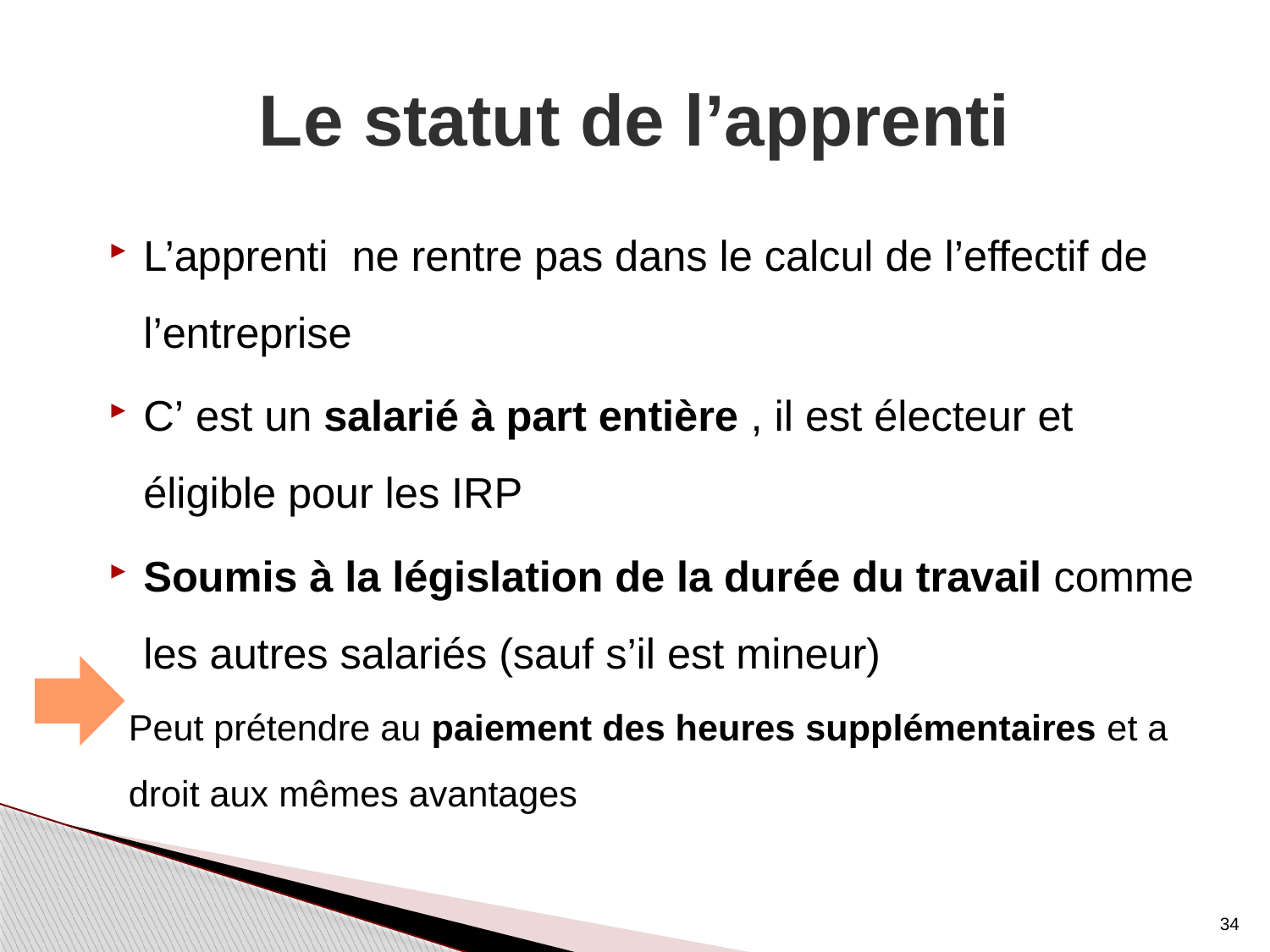

# Le statut de l’apprenti
L’apprenti  ne rentre pas dans le calcul de l’effectif de l’entreprise
C’ est un salarié à part entière , il est électeur et éligible pour les IRP
Soumis à la législation de la durée du travail comme les autres salariés (sauf s’il est mineur)
Peut prétendre au paiement des heures supplémentaires et a droit aux mêmes avantages

34